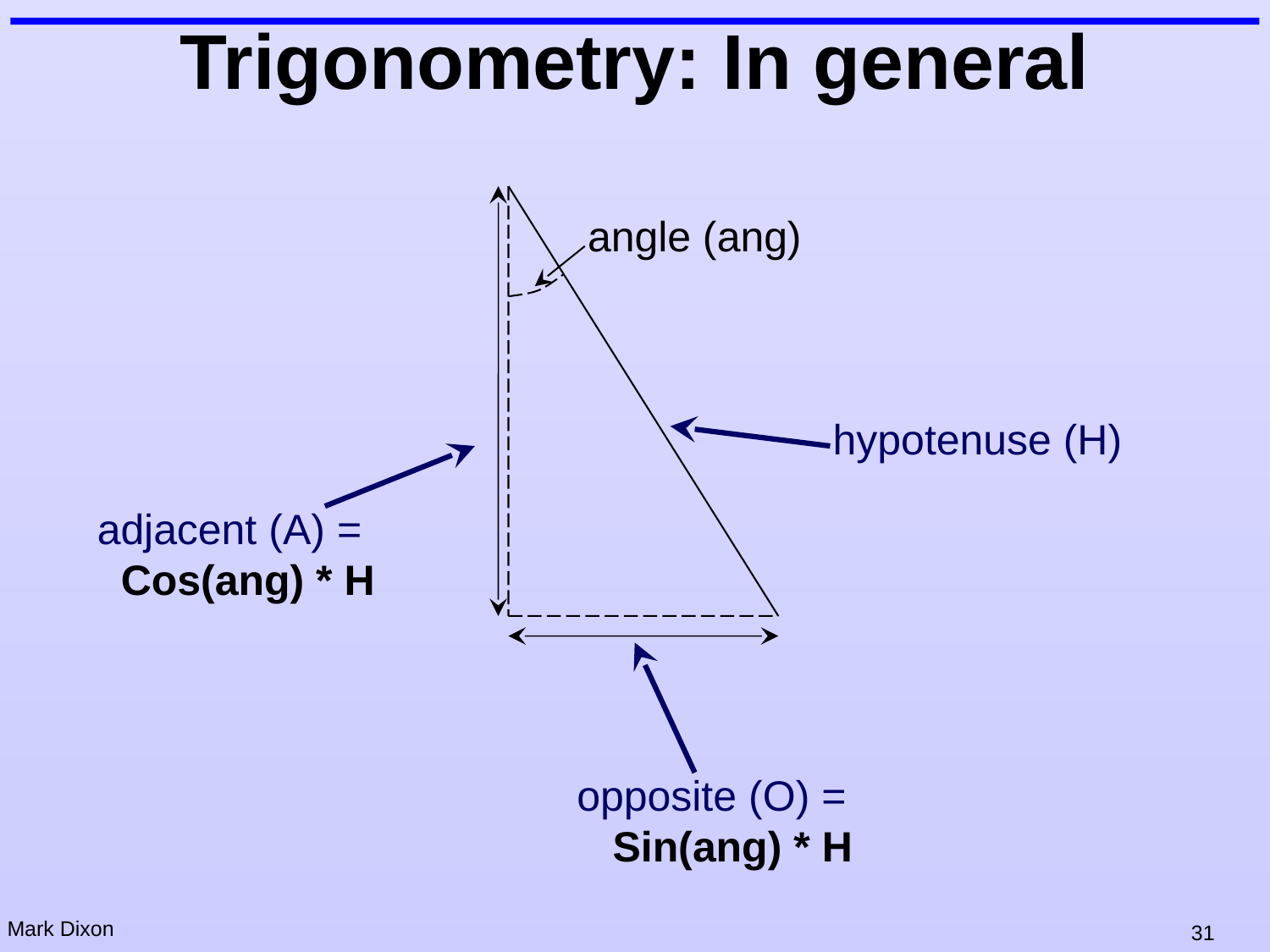

# Trigonometry: In general

angle (ang)

hypotenuse (H)

adjacent (A) =
  Cos(ang) * H

opposite (O) =
   Sin(ang) * H